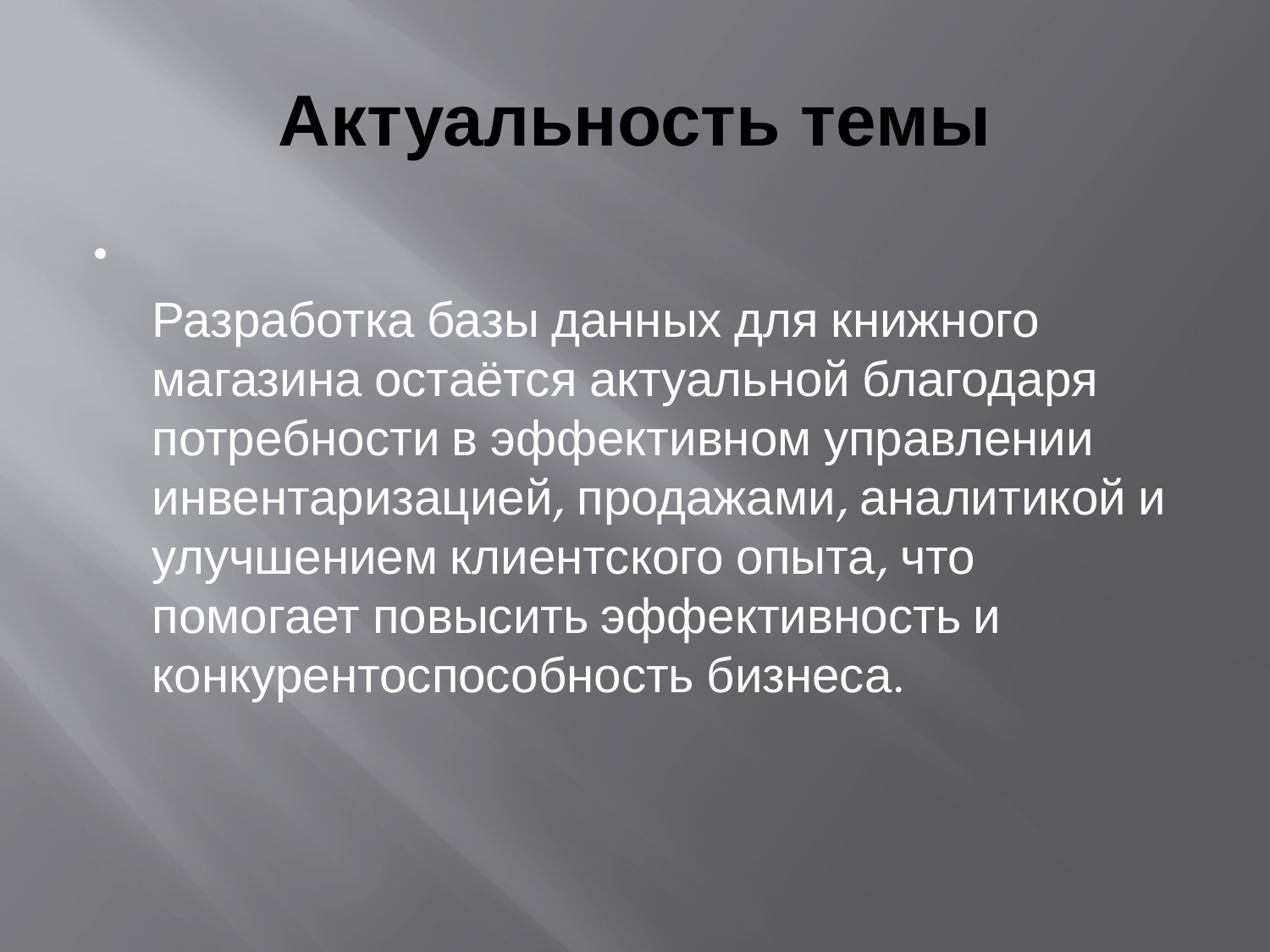

# Актуальность темы
Разработка базы данных для книжного магазина остаётся актуальной благодаря потребности в эффективном управлении инвентаризацией, продажами, аналитикой и улучшением клиентского опыта, что помогает повысить эффективность и конкурентоспособность бизнеса.